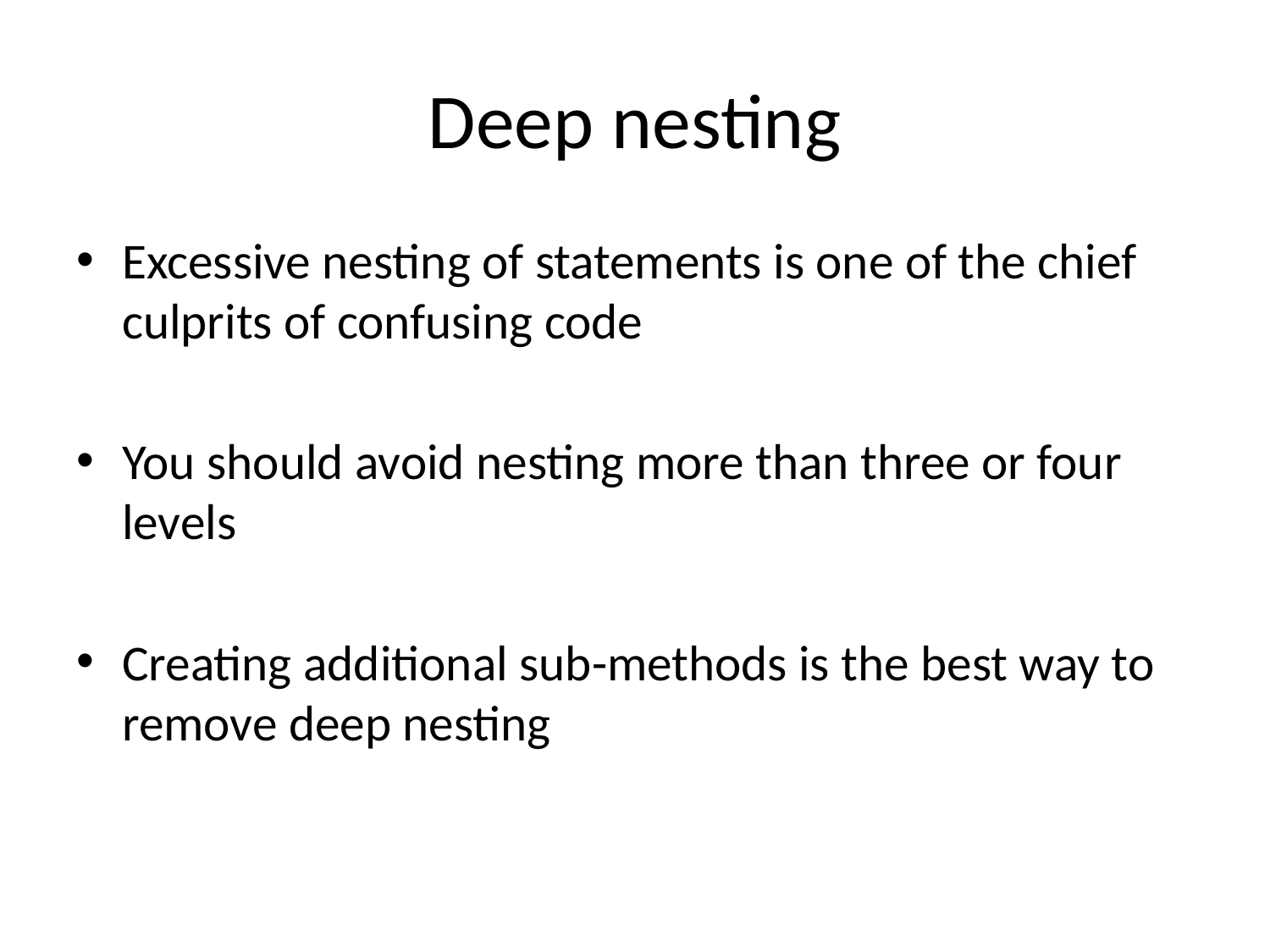

# Deep nesting
Excessive nesting of statements is one of the chief culprits of confusing code

You should avoid nesting more than three or four levels

Creating additional sub-methods is the best way to remove deep nesting